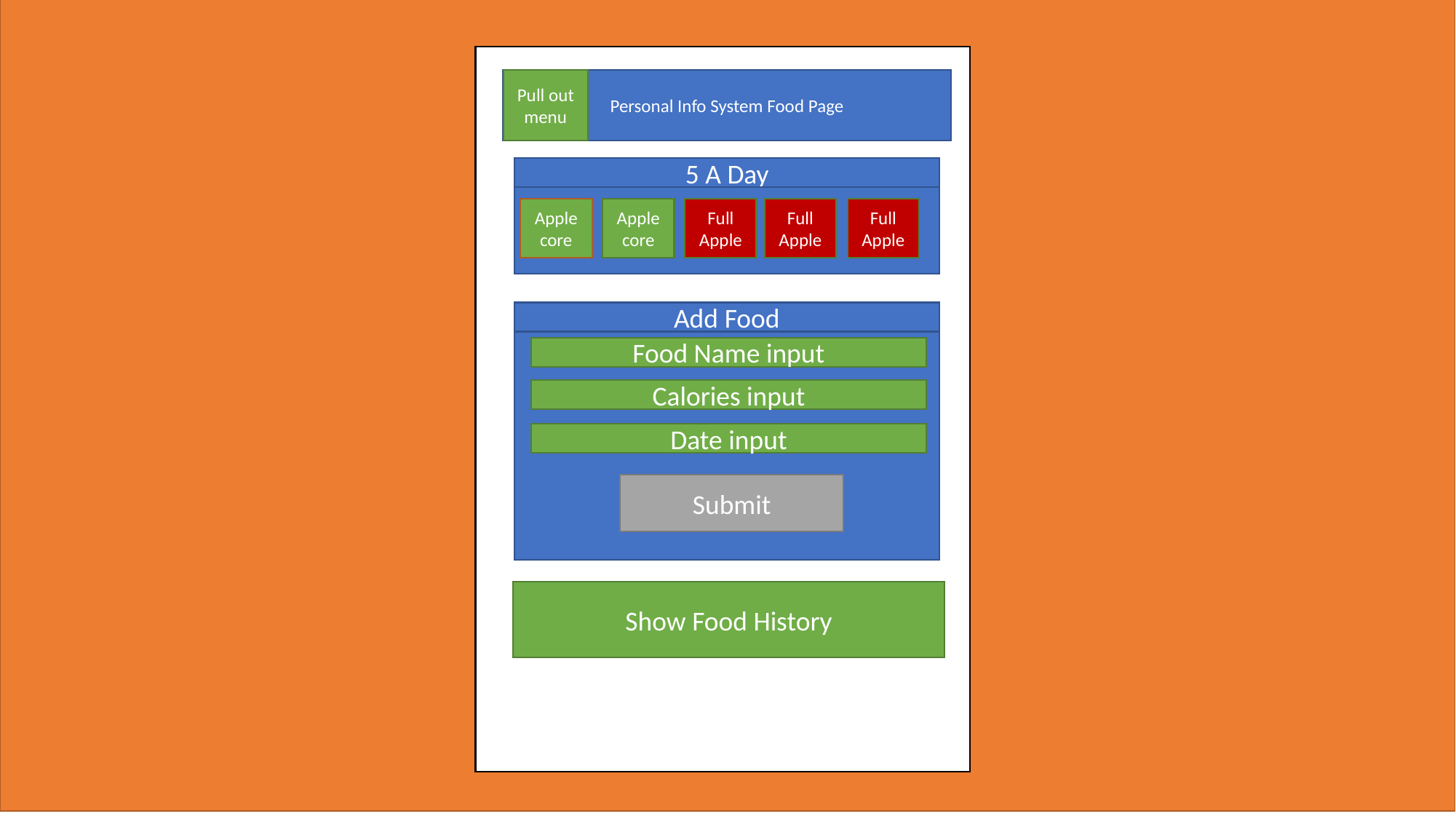

Personal Info System Food Page
Pull out menu
5 A Day

Apple core
Apple core
Full Apple
Full Apple
Full Apple

Add Food
Food Name input
Calories input
Date input
Submit
Show Food History